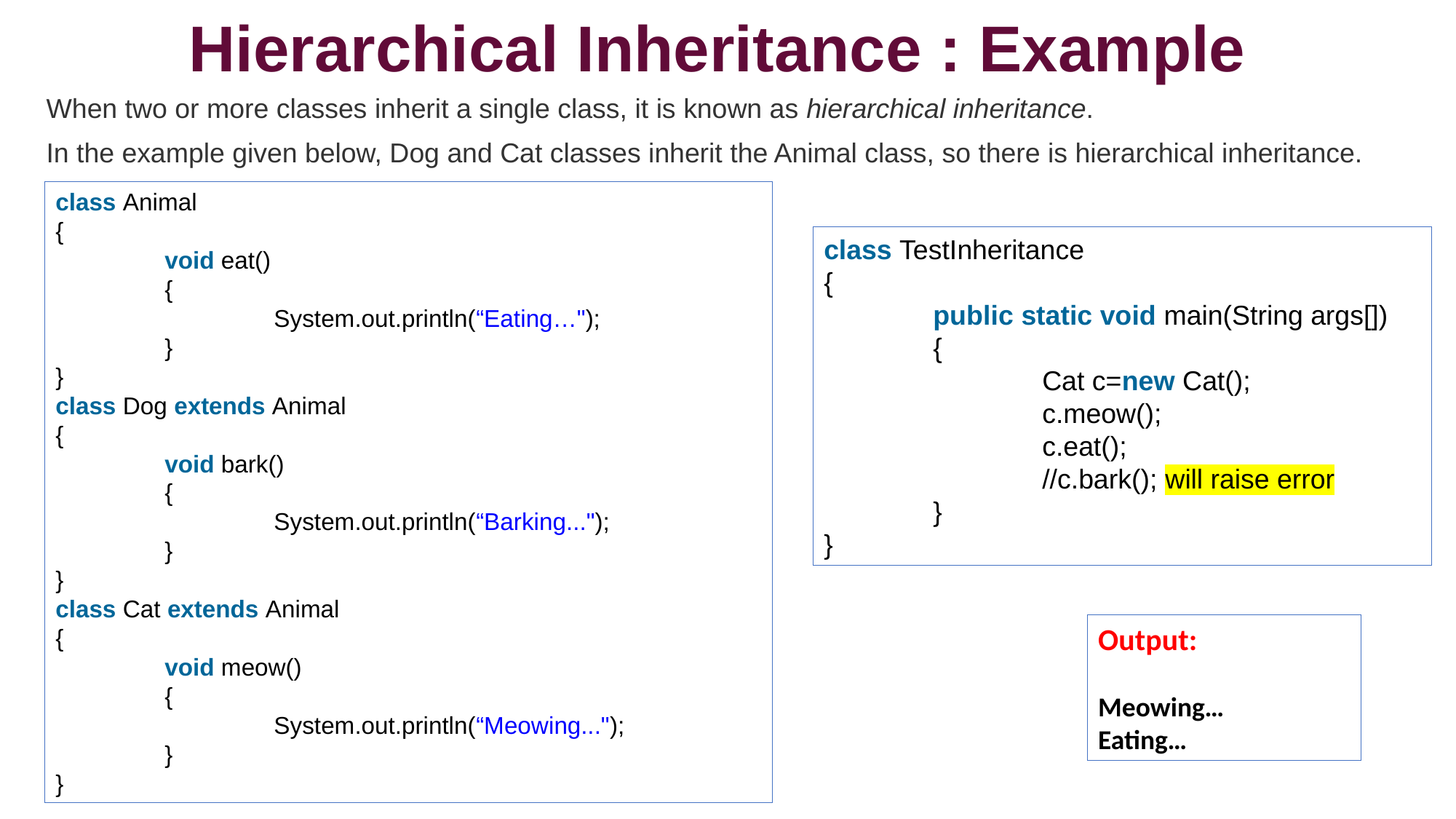

# Hierarchical Inheritance : Example
When two or more classes inherit a single class, it is known as hierarchical inheritance.
In the example given below, Dog and Cat classes inherit the Animal class, so there is hierarchical inheritance.
class Animal
{
	void eat()
	{
		System.out.println(“Eating…");
	}
}
class Dog extends Animal
{
	void bark()
	{
		System.out.println(“Barking...");
	}
}
class Cat extends Animal
{
	void meow()
	{
		System.out.println(“Meowing...");
	}
}
class TestInheritance
{
	public static void main(String args[])
	{
	      	Cat c=new Cat();
		c.meow();
		c.eat();
		//c.bark(); will raise error
	}
}
Output:

Meowing…
Eating…